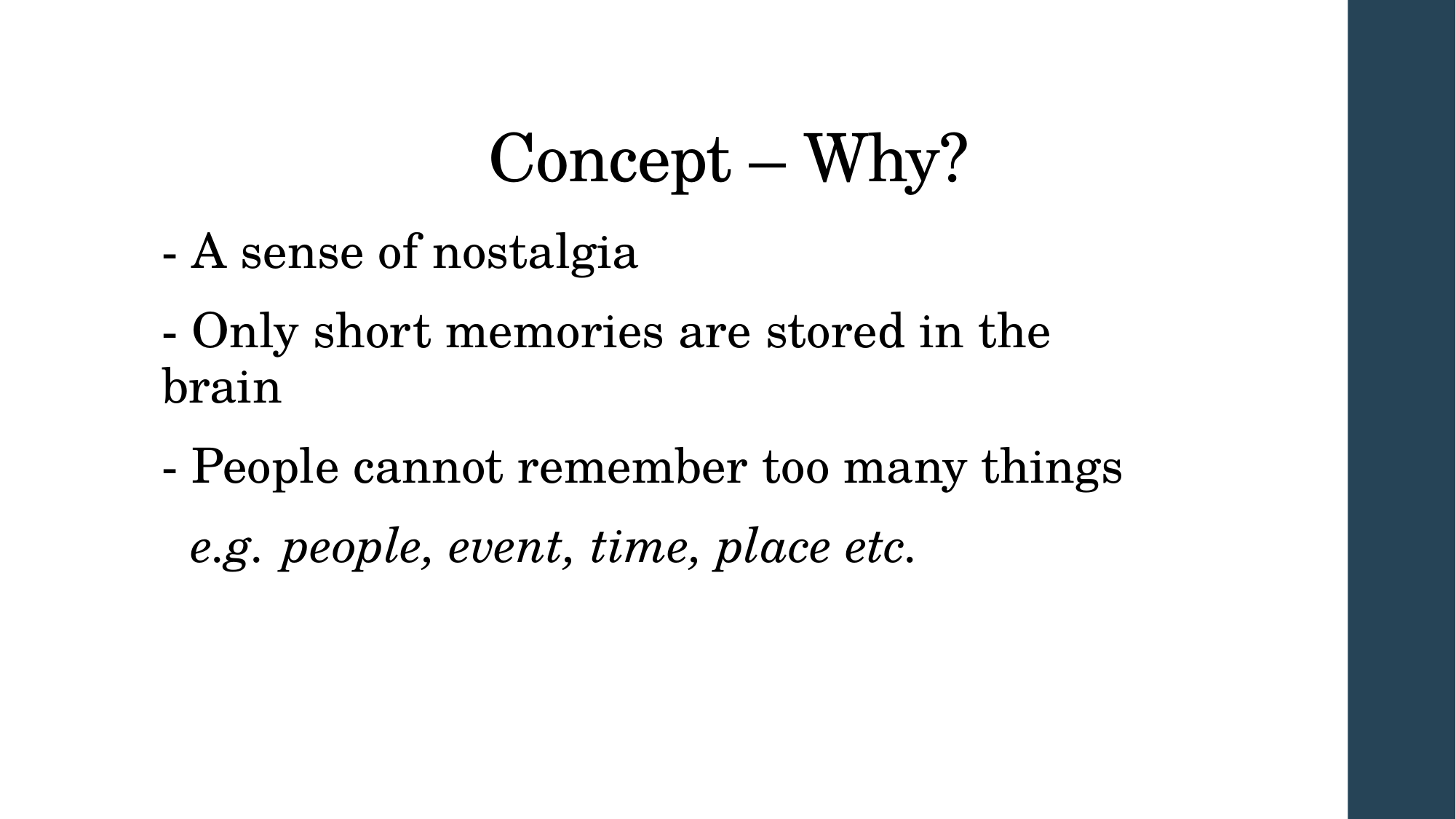

# Concept – Why?
- A sense of nostalgia
- Only short memories are stored in the brain
- People cannot remember too many things
  e.g. people, event, time, place etc.